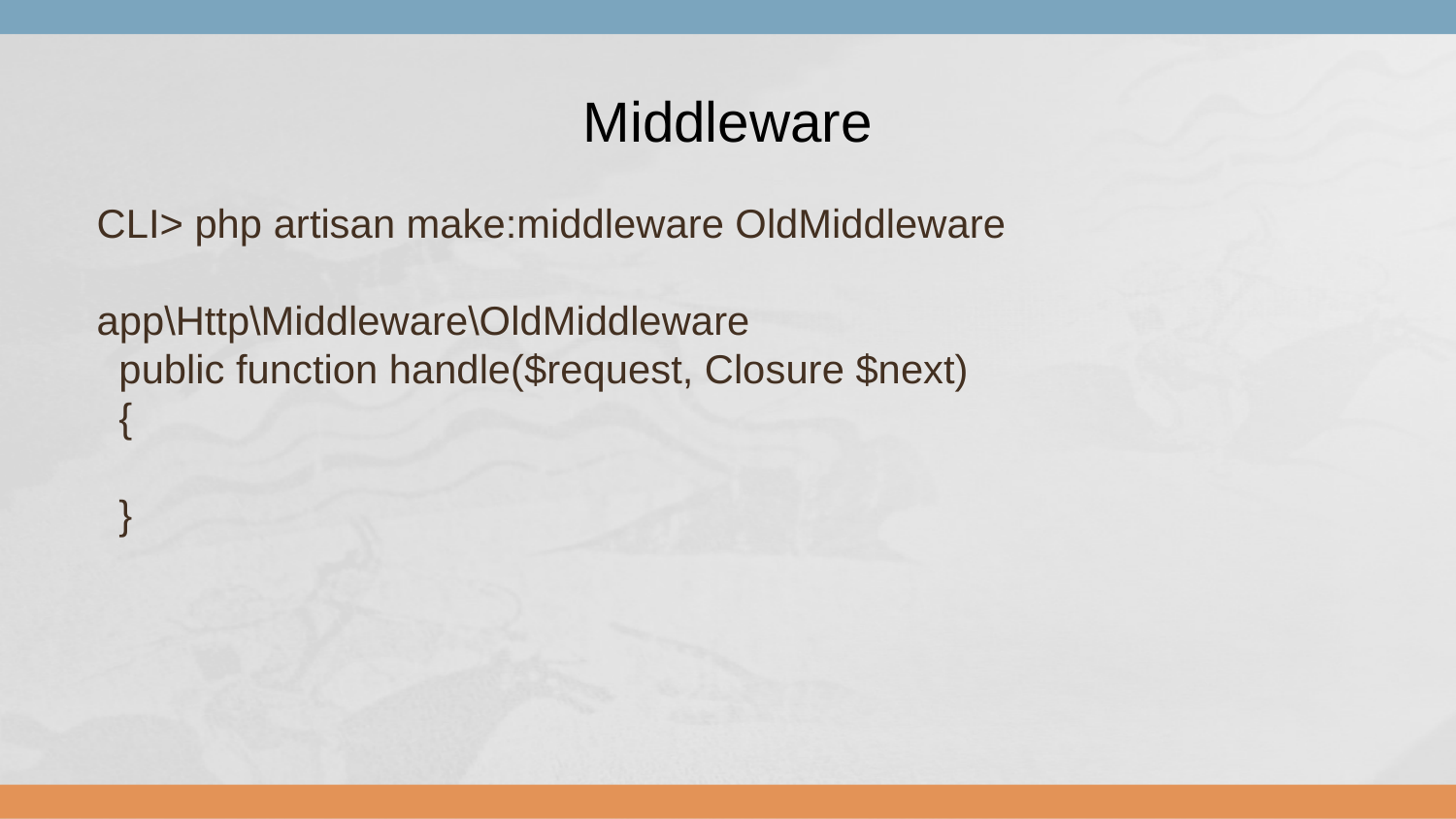

# Middleware
CLI> php artisan make:middleware OldMiddleware

app\Http\Middleware\OldMiddleware
	public function handle($request, Closure $next)
	{

  }